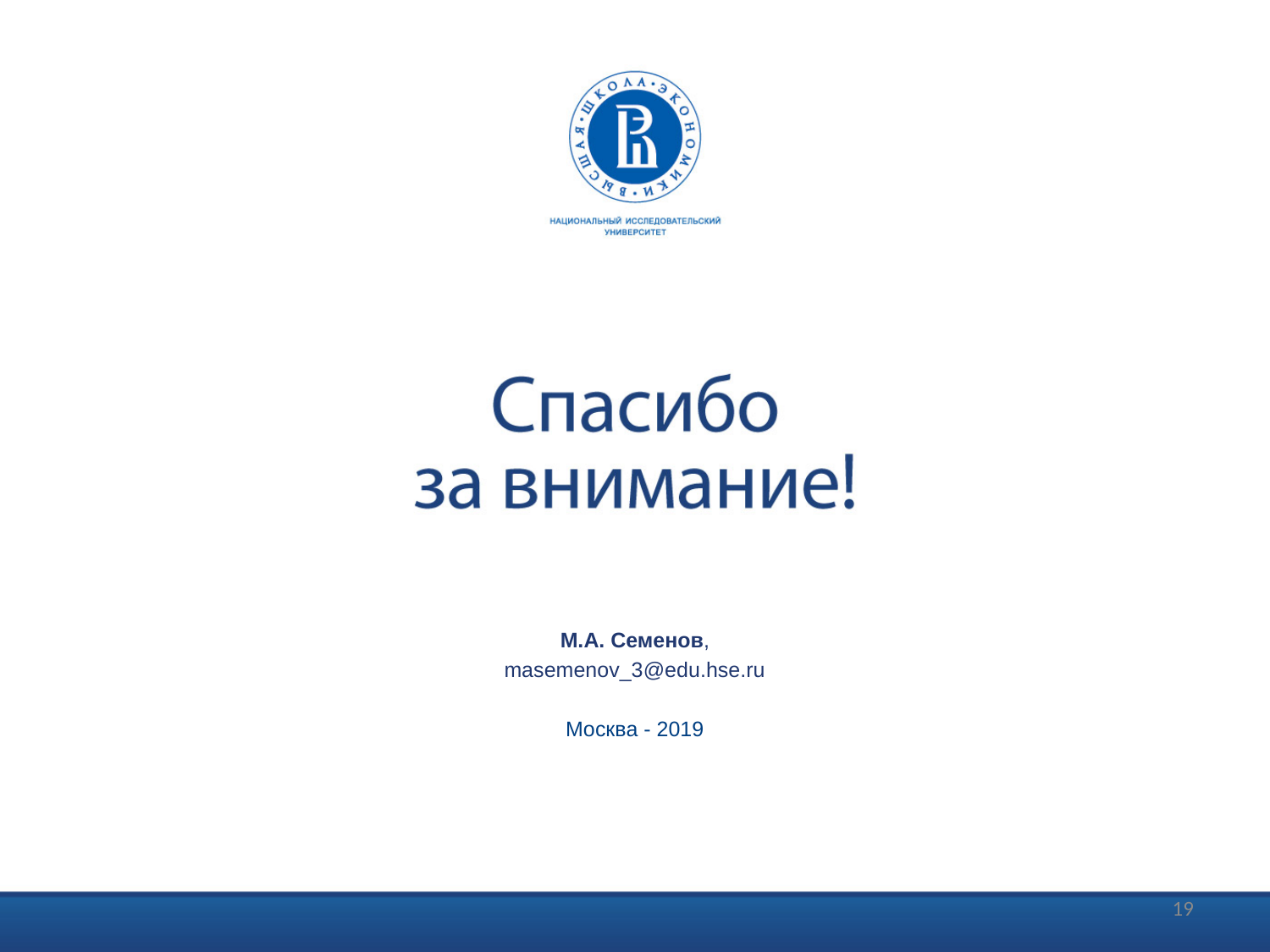

М.А. Семенов,
masemenov_3@edu.hse.ru

Москва - 2019
19